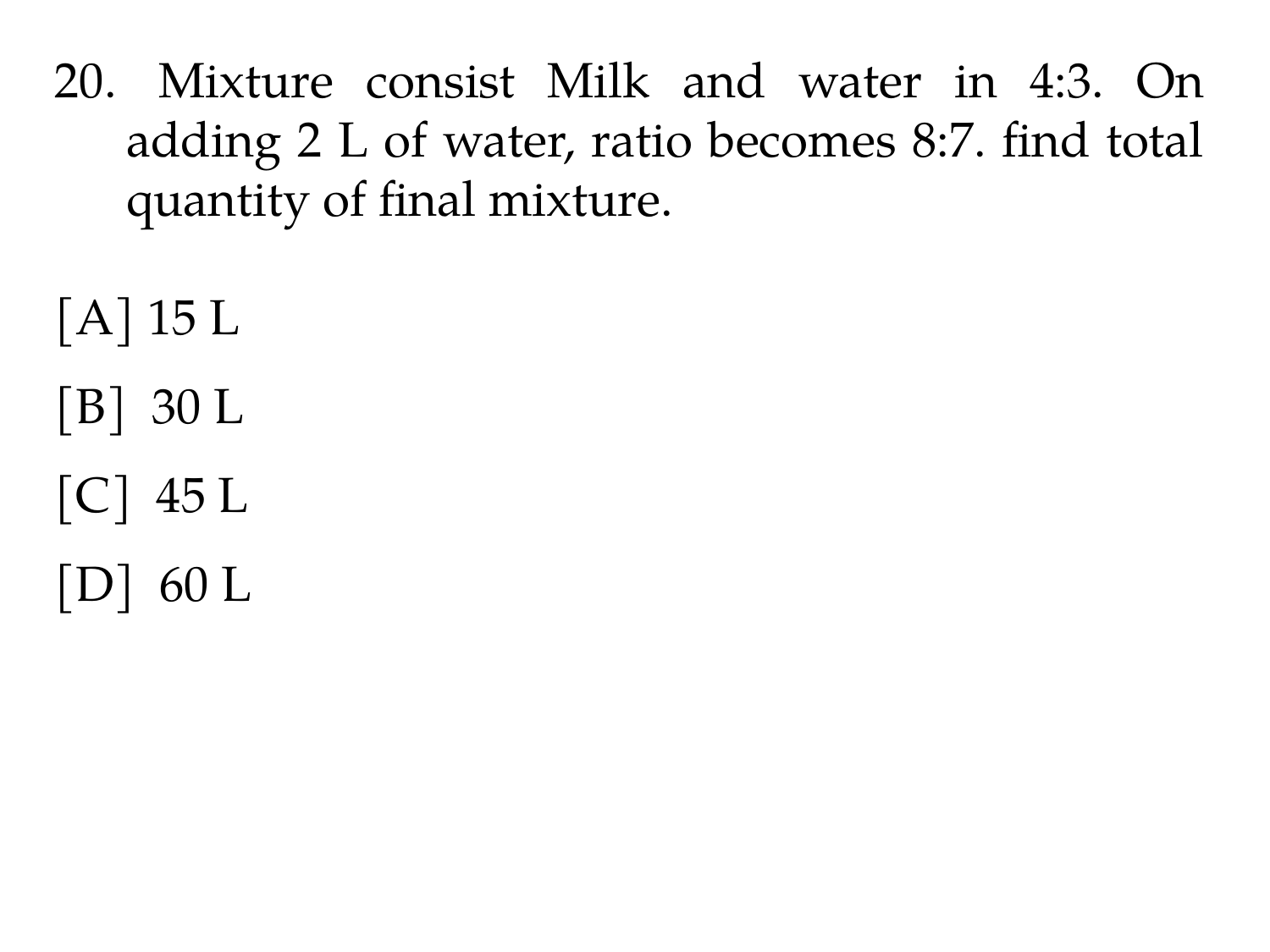

Mixture consist Milk and water in 4:3. On adding 2 L of water, ratio becomes 8:7. find total quantity of final mixture.

[A] 15 L
[B]  30 L
[C]  45 L
[D]  60 L